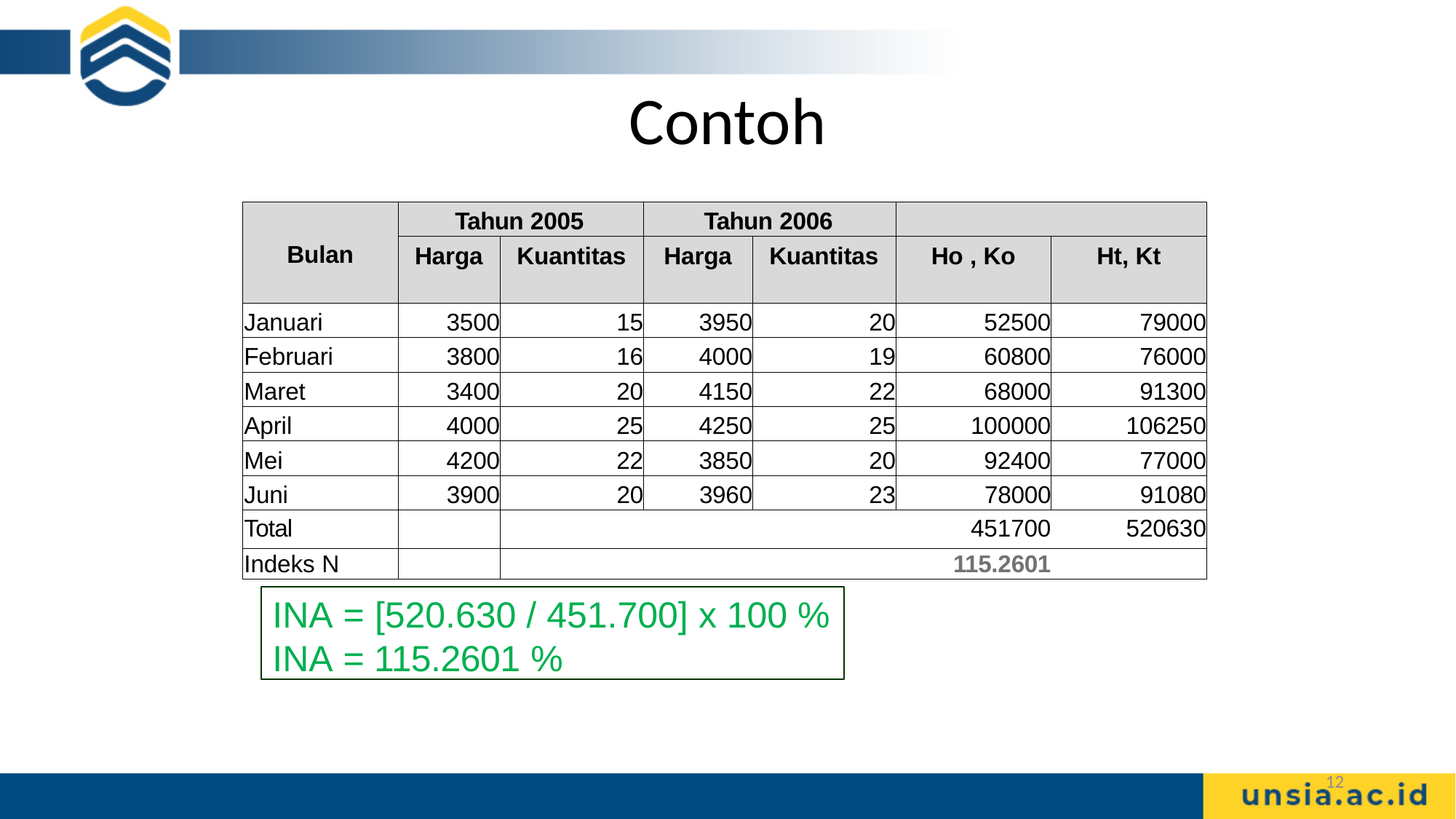

# Contoh
| Bulan | Tahun 2005 |  | Tahun 2006 |  |  |  |
| --- | --- | --- | --- | --- | --- | --- |
|  | Harga | Kuantitas | Harga | Kuantitas | Ho , Ko | Ht, Kt |
| Januari | 3500 | 15 | 3950 | 20 | 52500 | 79000 |
| Februari | 3800 | 16 | 4000 | 19 | 60800 | 76000 |
| Maret | 3400 | 20 | 4150 | 22 | 68000 | 91300 |
| April | 4000 | 25 | 4250 | 25 | 100000 | 106250 |
| Mei | 4200 | 22 | 3850 | 20 | 92400 | 77000 |
| Juni | 3900 | 20 | 3960 | 23 | 78000 | 91080 |
| Total |  |  |  |  | 451700 | 520630 |
| Indeks N |  |  |  |  | 115.2601 |  |
INA = [520.630 / 451.700] x 100 %
INA = 115.2601 %
12